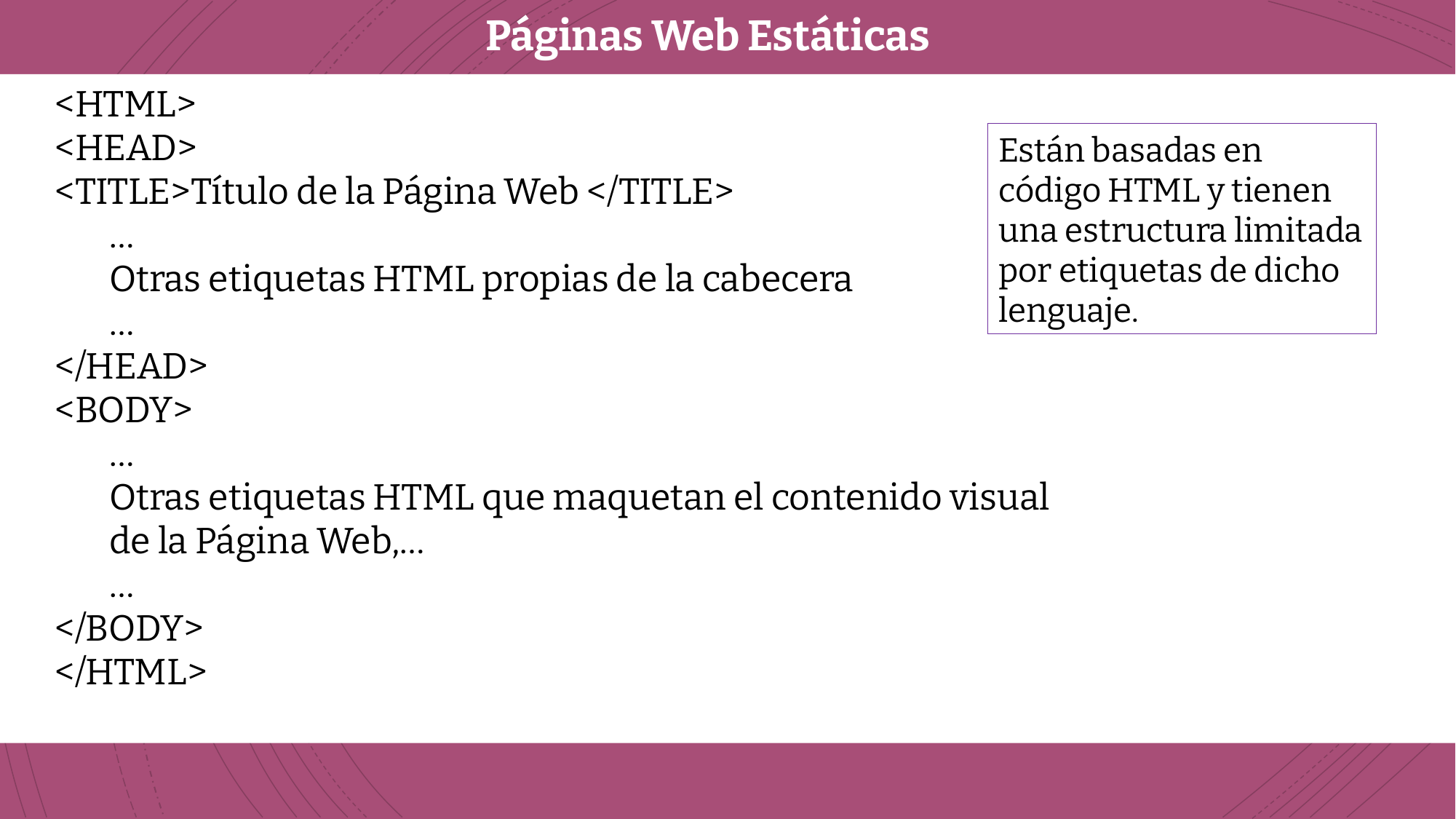

Páginas Web Estáticas

<HTML>
<HEAD>
<TITLE>Título de la Página Web </TITLE>
…
Otras etiquetas HTML propias de la cabecera
…
</HEAD>
<BODY>
…
Otras etiquetas HTML que maquetan el contenido visual
de la Página Web,…
…
</BODY>
</HTML>
Están basadas en código HTML y tienen una estructura limitada por etiquetas de dicho lenguaje.